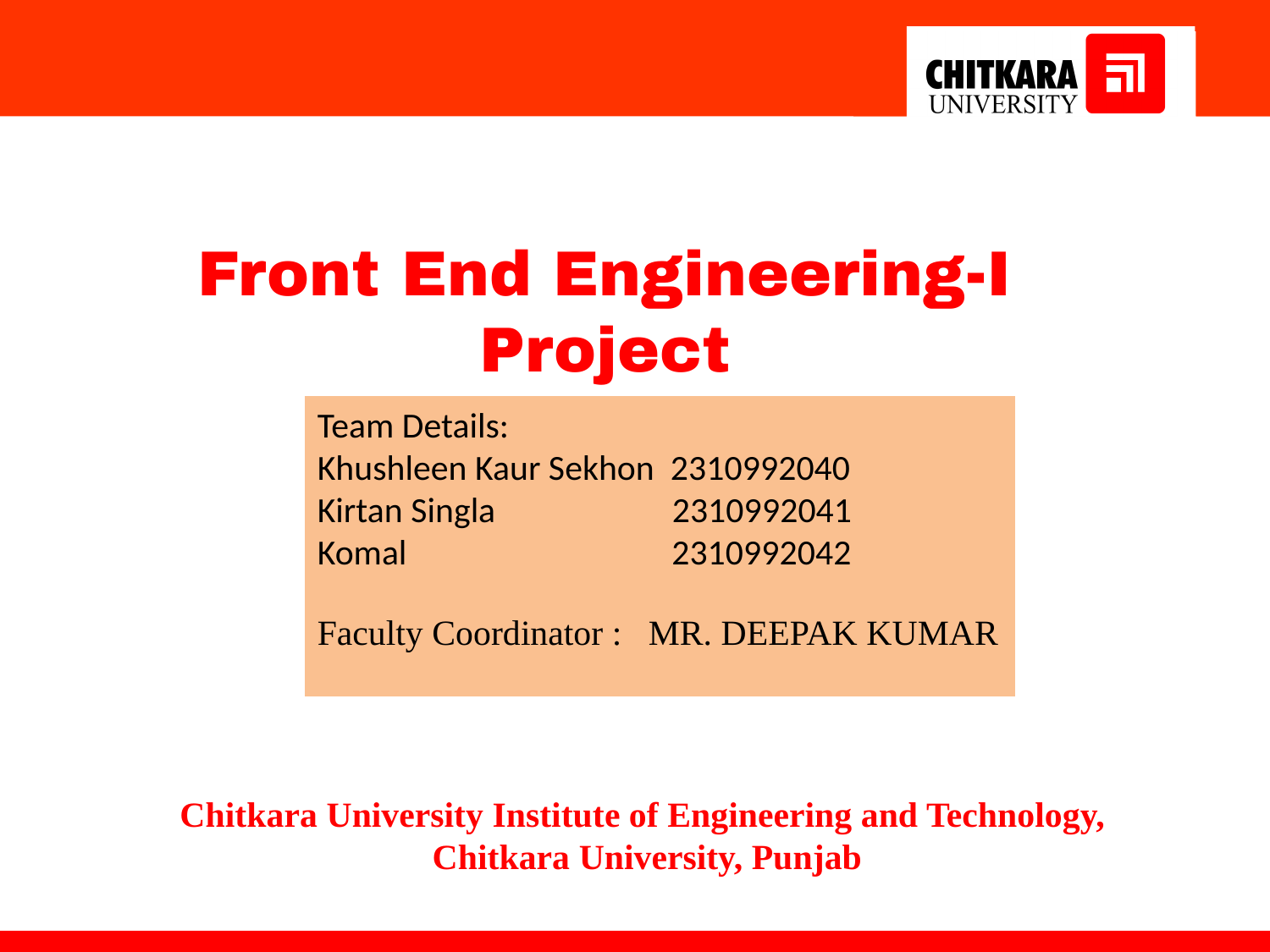

Front End Engineering-I Project
Team Details:
Khushleen Kaur Sekhon  2310992040
Kirtan Singla                      2310992041
Komal                                 2310992042

Faculty Coordinator :   MR. DEEPAK KUMAR

:

Chitkara University Institute of Engineering and Technology,
Chitkara University, Punjab